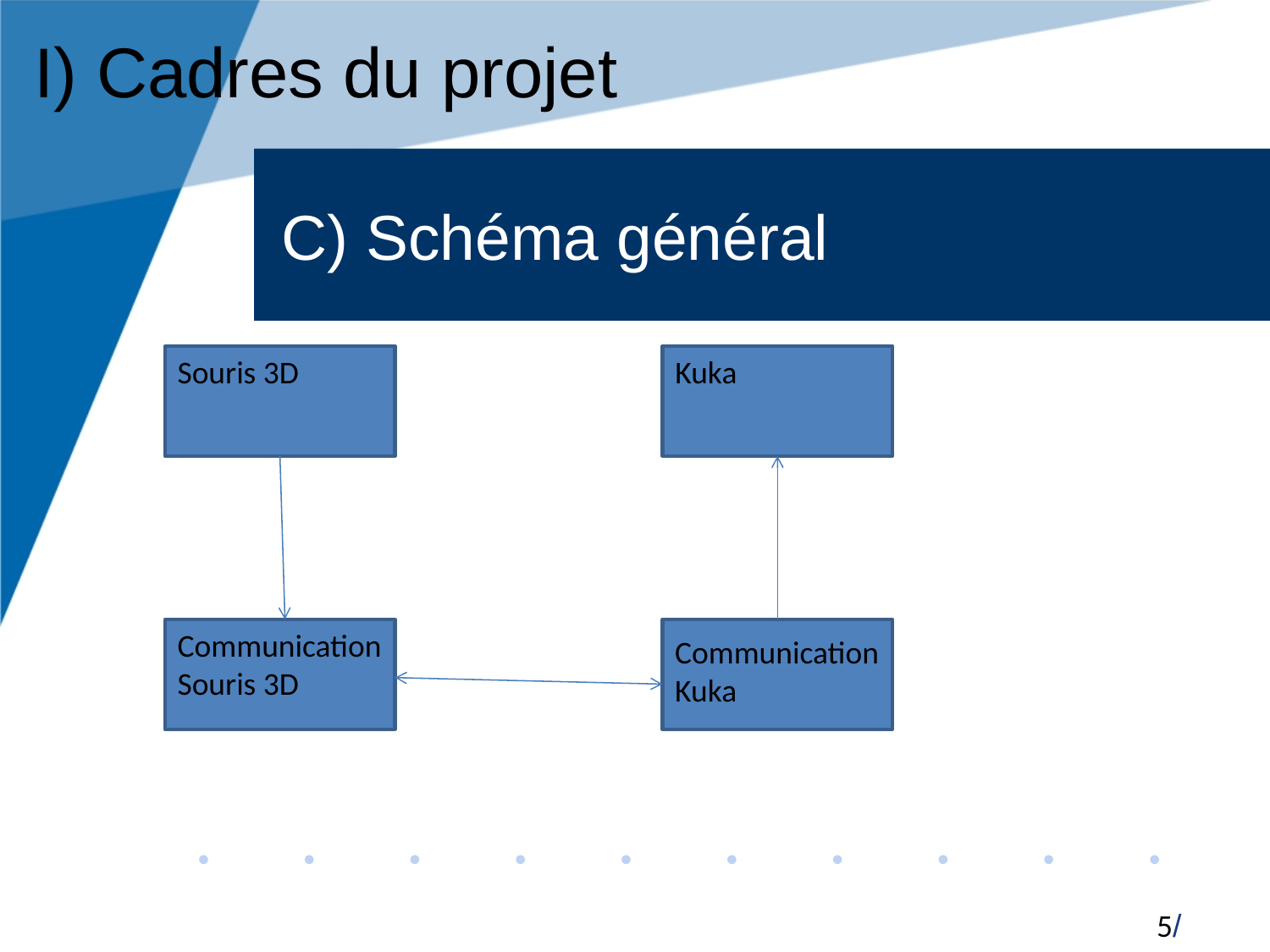

I) Cadres du projet
C) Schéma général

Souris 3D

Kuka

Communication Souris 3D

Communication Kuka